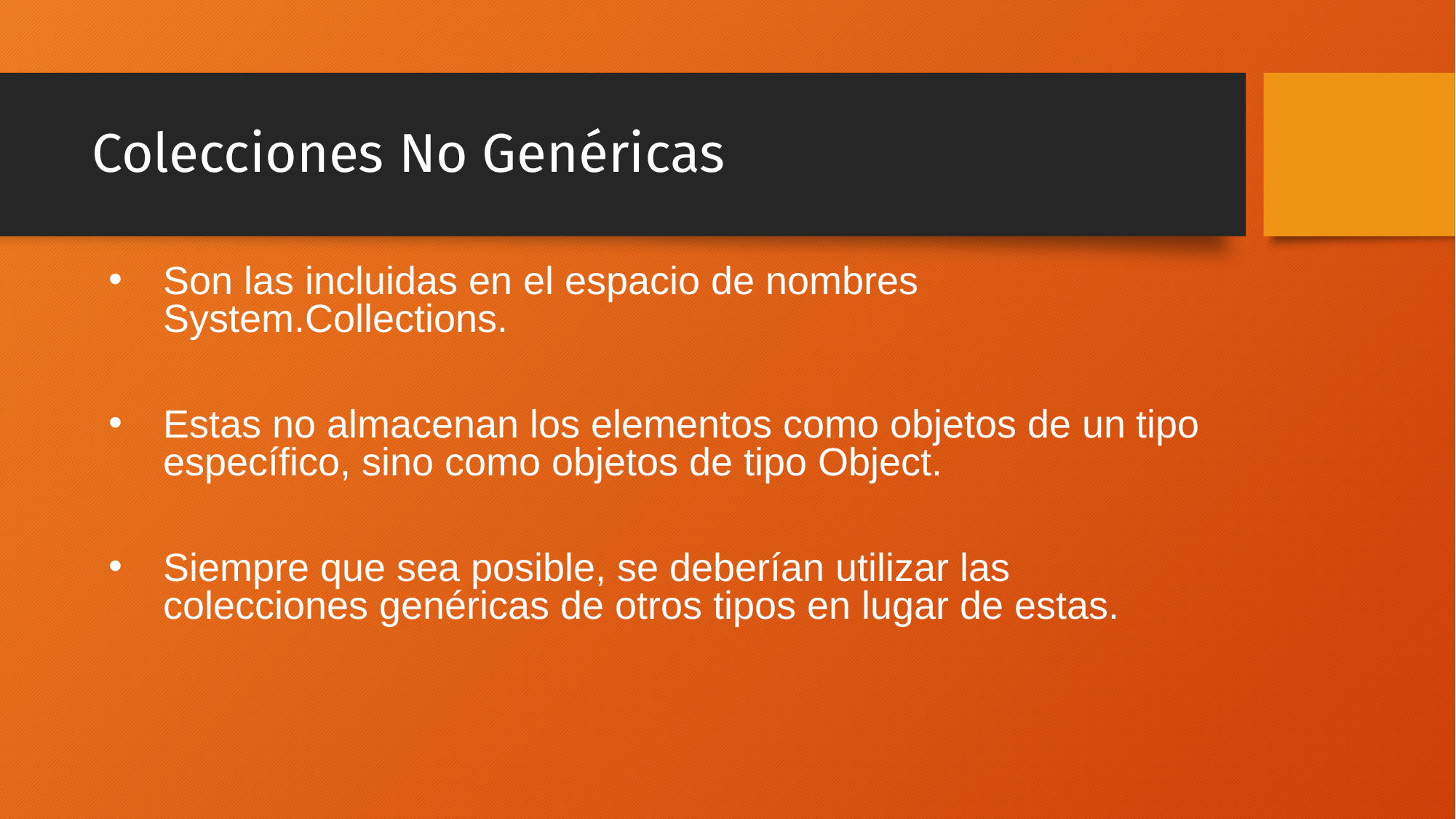

# Colecciones No Genéricas
Son las incluidas en el espacio de nombres System.Collections.

Estas no almacenan los elementos como objetos de un tipo específico, sino como objetos de tipo Object.

Siempre que sea posible, se deberían utilizar las colecciones genéricas de otros tipos en lugar de estas.